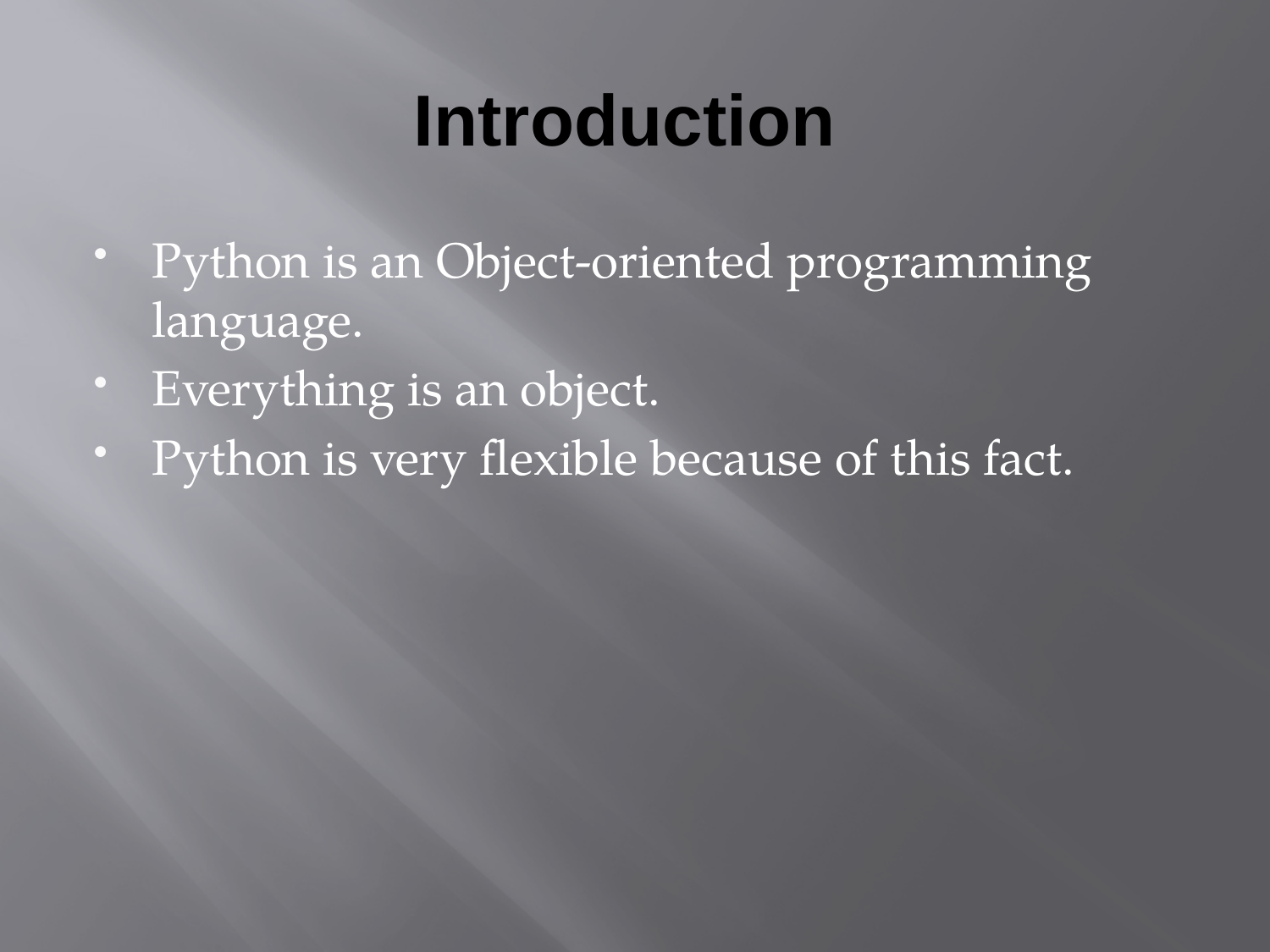

# Introduction
Python is an Object-oriented programming language.
Everything is an object.
Python is very flexible because of this fact.